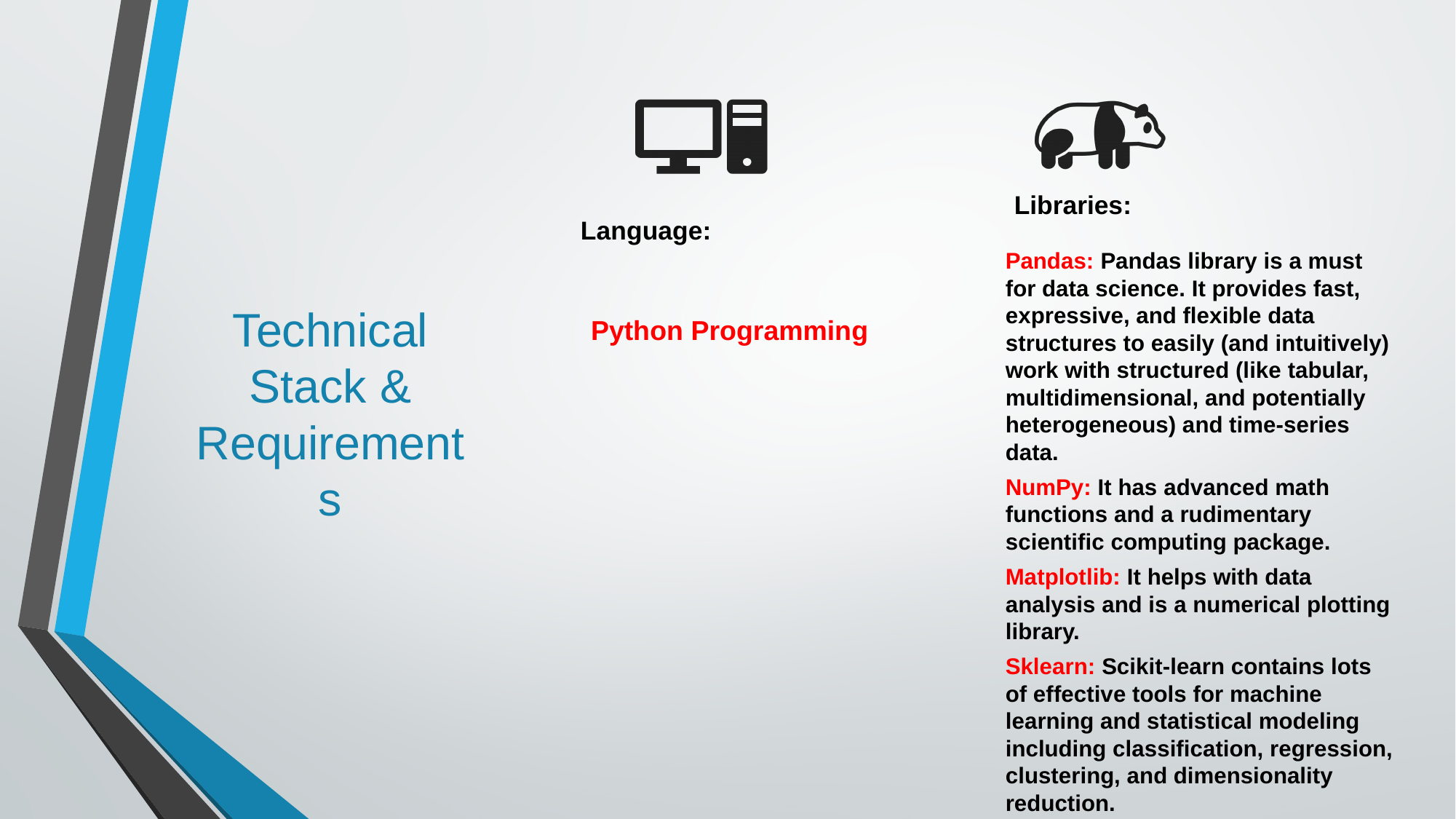

Language:

Libraries:
Pandas: Pandas library is a must for data science. It provides fast, expressive, and flexible data structures to easily (and intuitively) work with structured (like tabular, multidimensional, and potentially heterogeneous) and time-series data.
NumPy: It has advanced math functions and a rudimentary scientific computing package.
Matplotlib: It helps with data analysis and is a numerical plotting library.
Sklearn: Scikit-learn contains lots of effective tools for machine learning and statistical modeling including classification, regression, clustering, and dimensionality reduction.
# Technical Stack & Requirements
Python Programming